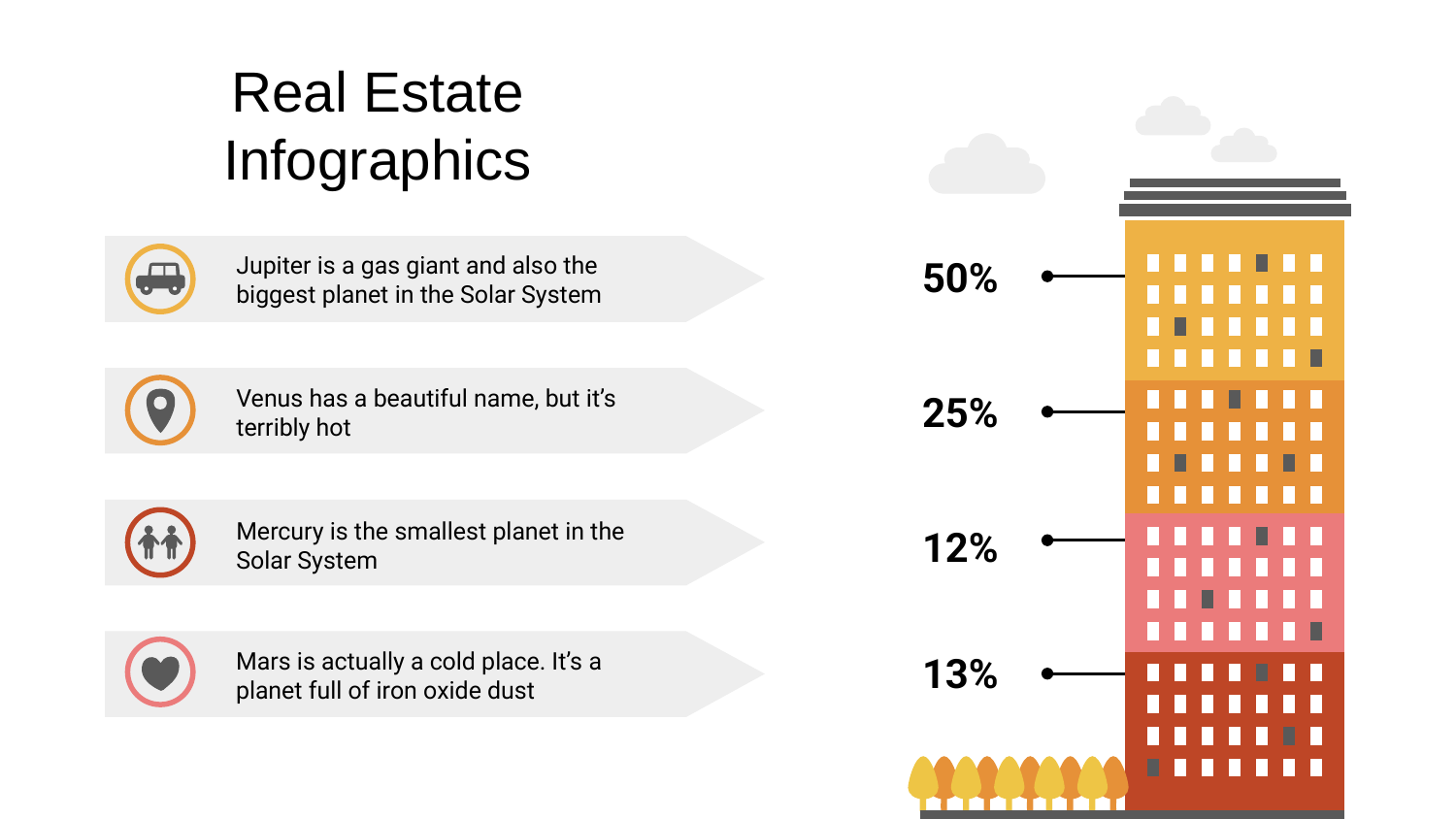

# Real Estate Infographics

Jupiter is a gas giant and also the biggest planet in the Solar System

50%

Venus has a beautiful name, but it’s terribly hot

25%

Mercury is the smallest planet in the Solar System

12%

Mars is actually a cold place. It’s a planet full of iron oxide dust

13%